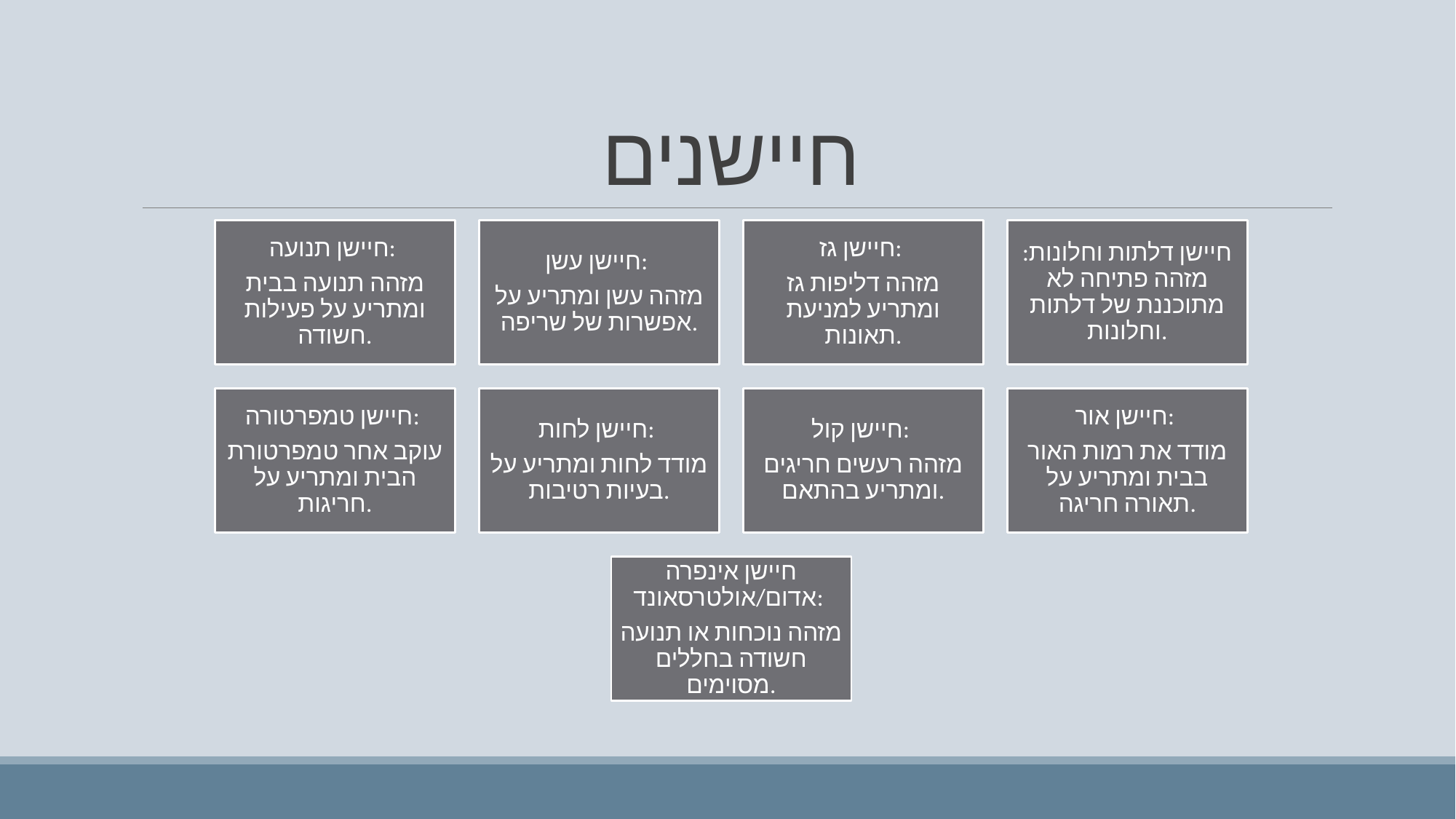

# חיישנים
חיישן תנועה:
מזהה תנועה בבית ומתריע על פעילות חשודה.
חיישן עשן:
מזהה עשן ומתריע על אפשרות של שריפה.
חיישן גז:
מזהה דליפות גז ומתריע למניעת תאונות.
חיישן דלתות וחלונות: מזהה פתיחה לא מתוכננת של דלתות וחלונות.
חיישן טמפרטורה:
עוקב אחר טמפרטורת הבית ומתריע על חריגות.
חיישן לחות:
מודד לחות ומתריע על בעיות רטיבות.
חיישן קול:
מזהה רעשים חריגים ומתריע בהתאם.
חיישן אור:
מודד את רמות האור בבית ומתריע על תאורה חריגה.
חיישן אינפרה אדום/אולטרסאונד:
מזהה נוכחות או תנועה חשודה בחללים מסוימים.